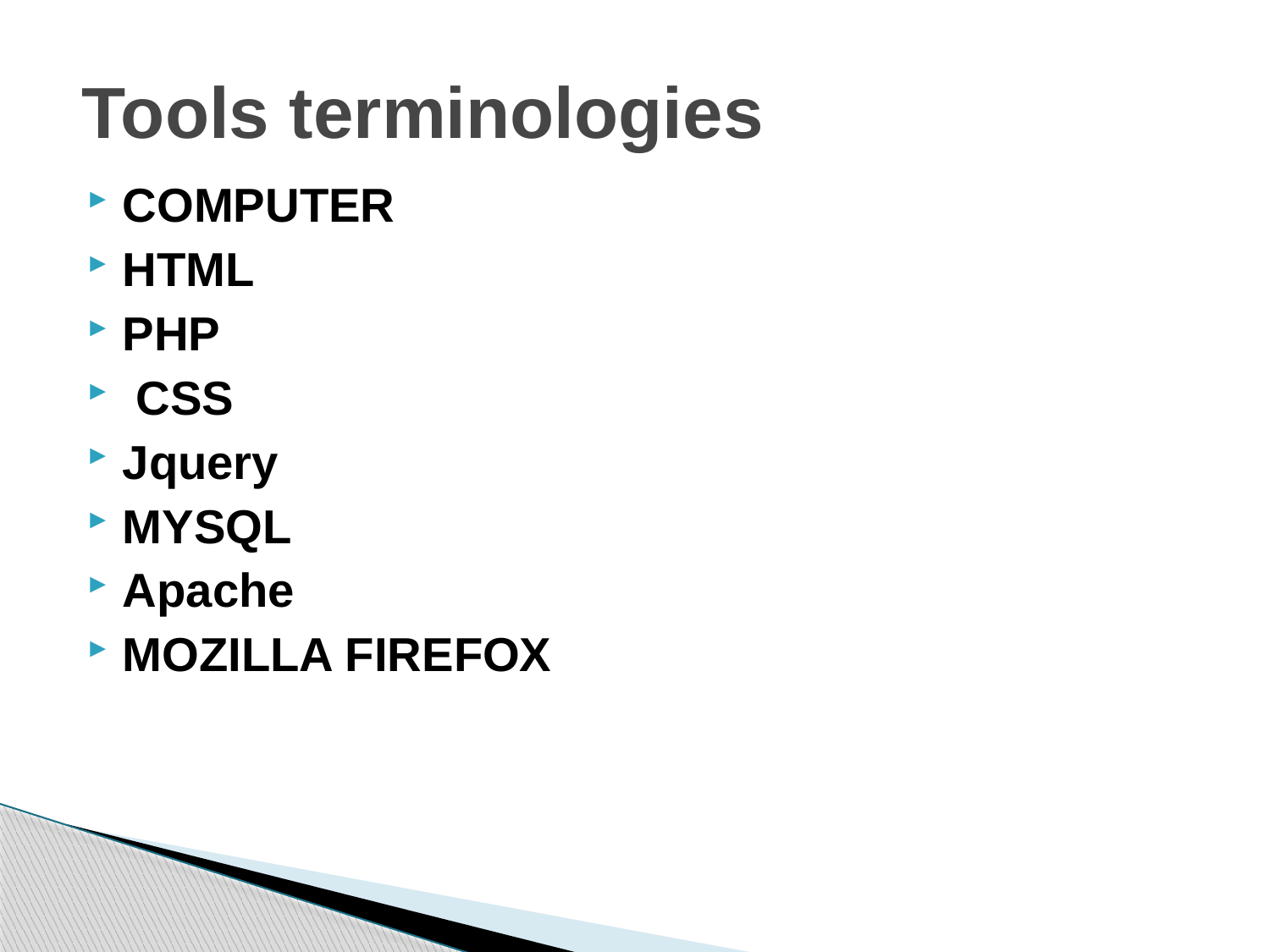

# Tools terminologies
COMPUTER
HTML
PHP
 CSS
Jquery
MYSQL
Apache
MOZILLA FIREFOX